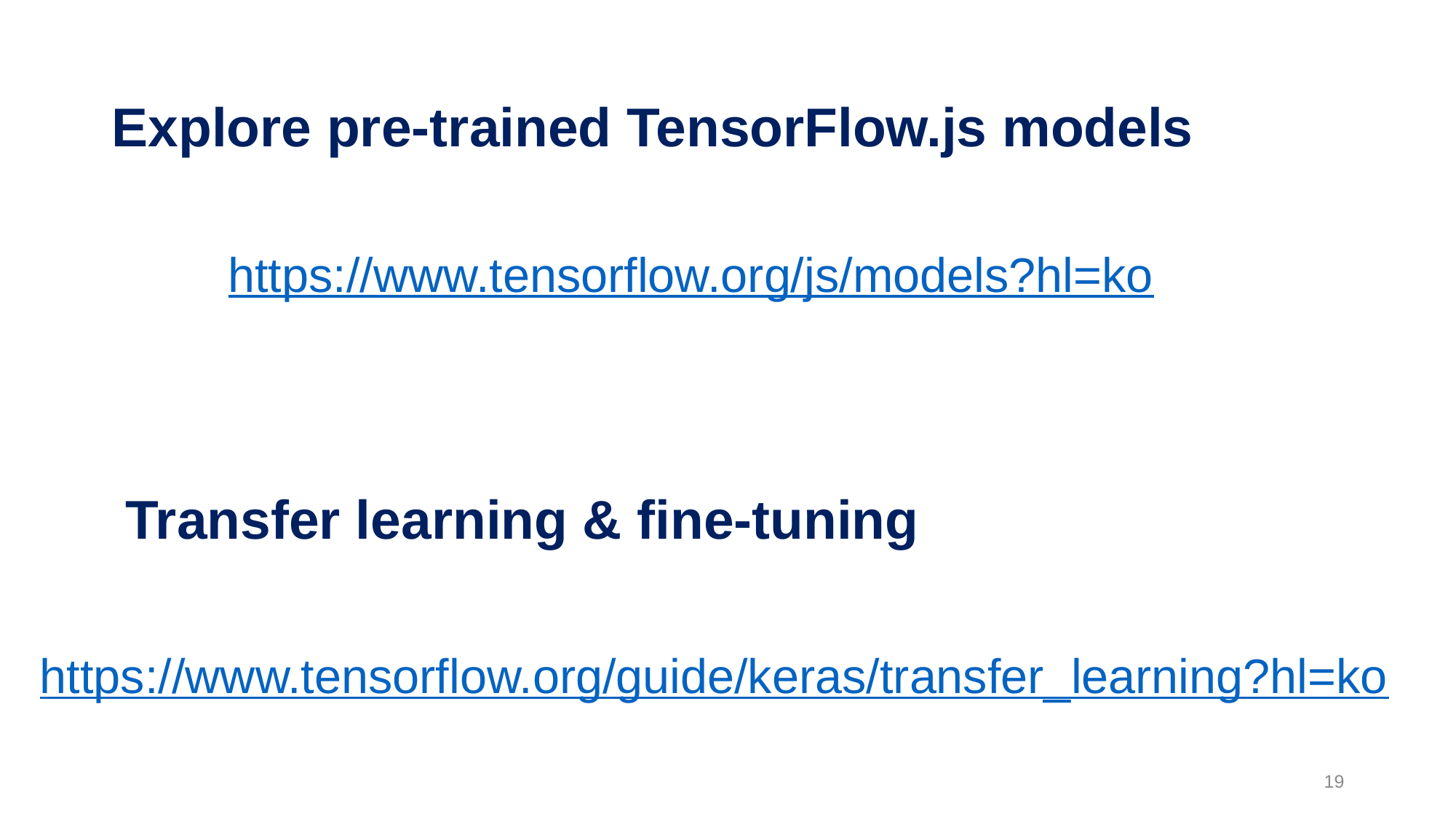

Explore pre-trained TensorFlow.js models
https://www.tensorflow.org/js/models?hl=ko
Transfer learning & fine-tuning
https://www.tensorflow.org/guide/keras/transfer_learning?hl=ko
19